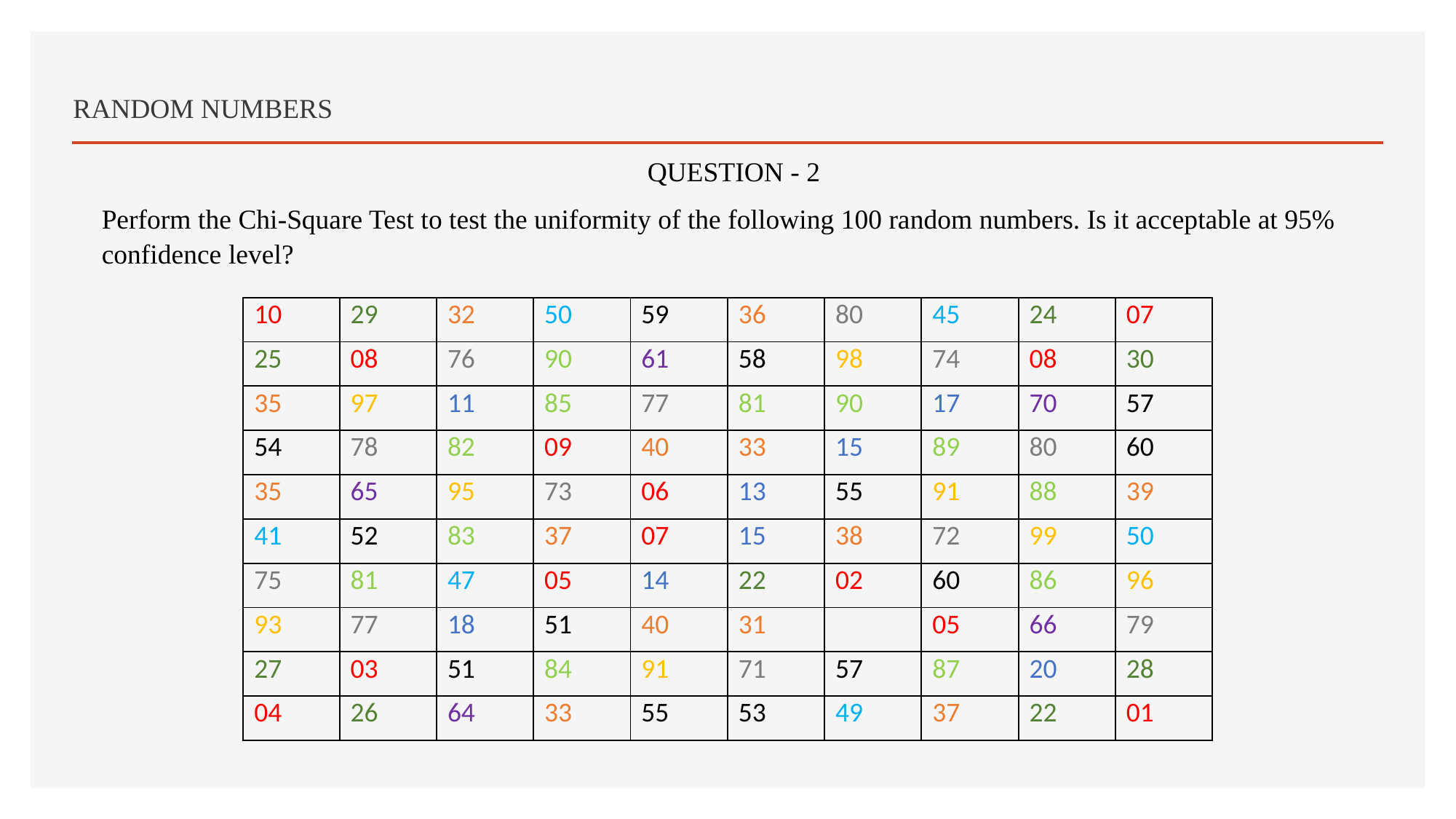

# RANDOM NUMBERS
QUESTION - 2
Perform the Chi-Square Test to test the uniformity of the following 100 random numbers. Is it acceptable at 95% confidence level?
| 10 | 29 | 32 | 50 | 59 | 36 | 80 | 45 | 24 | 07 |
| --- | --- | --- | --- | --- | --- | --- | --- | --- | --- |
| 25 | 08 | 76 | 90 | 61 | 58 | 98 | 74 | 08 | 30 |
| 35 | 97 | 11 | 85 | 77 | 81 | 90 | 17 | 70 | 57 |
| 54 | 78 | 82 | 09 | 40 | 33 | 15 | 89 | 80 | 60 |
| 35 | 65 | 95 | 73 | 06 | 13 | 55 | 91 | 88 | 39 |
| 41 | 52 | 83 | 37 | 07 | 15 | 38 | 72 | 99 | 50 |
| 75 | 81 | 47 | 05 | 14 | 22 | 02 | 60 | 86 | 96 |
| 93 | 77 | 18 | 51 | 40 | 31 |  | 05 | 66 | 79 |
| 27 | 03 | 51 | 84 | 91 | 71 | 57 | 87 | 20 | 28 |
| 04 | 26 | 64 | 33 | 55 | 53 | 49 | 37 | 22 | 01 |